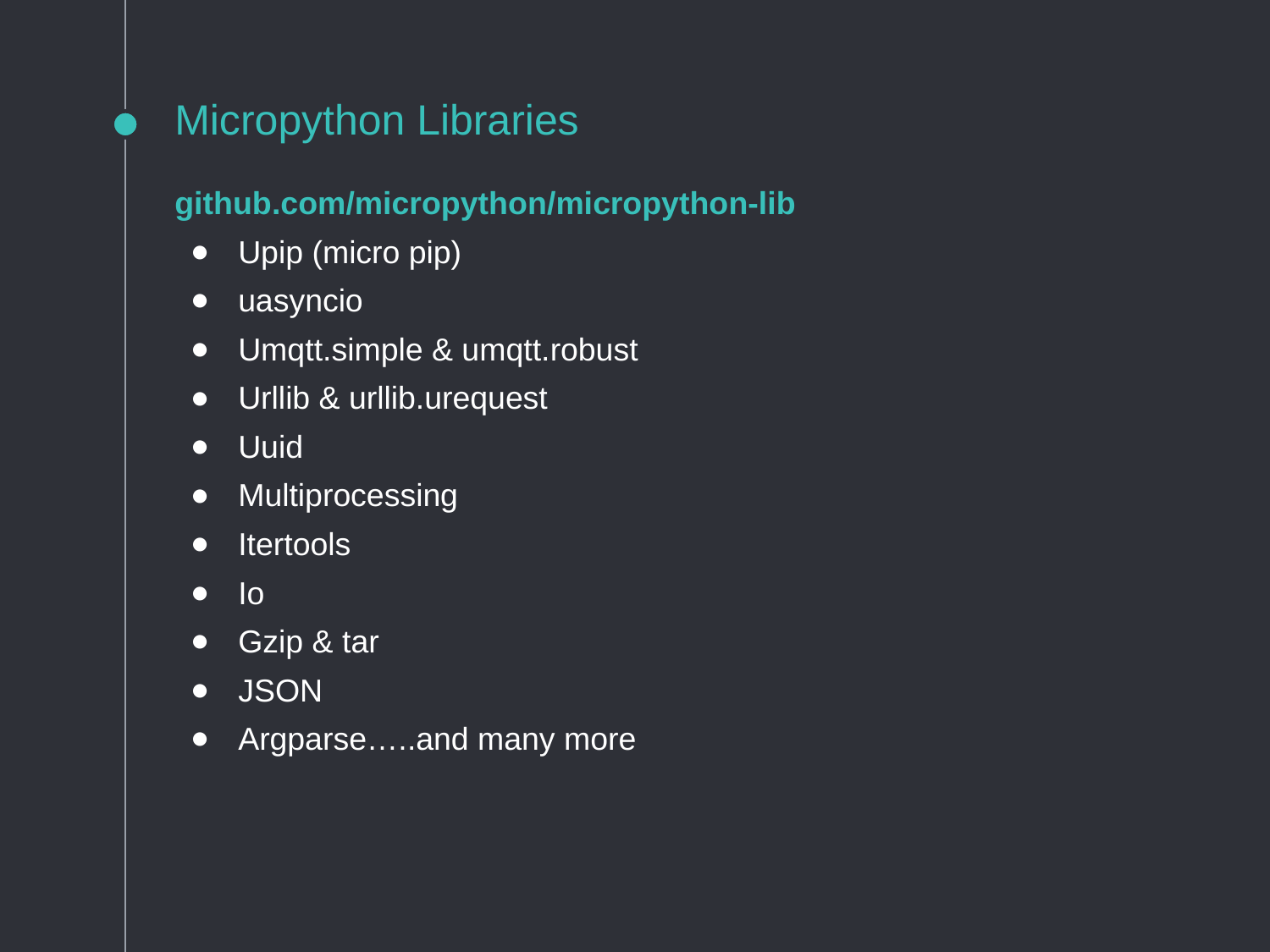

# Micropython Libraries
github.com/micropython/micropython-lib
Upip (micro pip)
uasyncio
Umqtt.simple & umqtt.robust
Urllib & urllib.urequest
Uuid
Multiprocessing
Itertools
Io
Gzip & tar
JSON
Argparse…..and many more